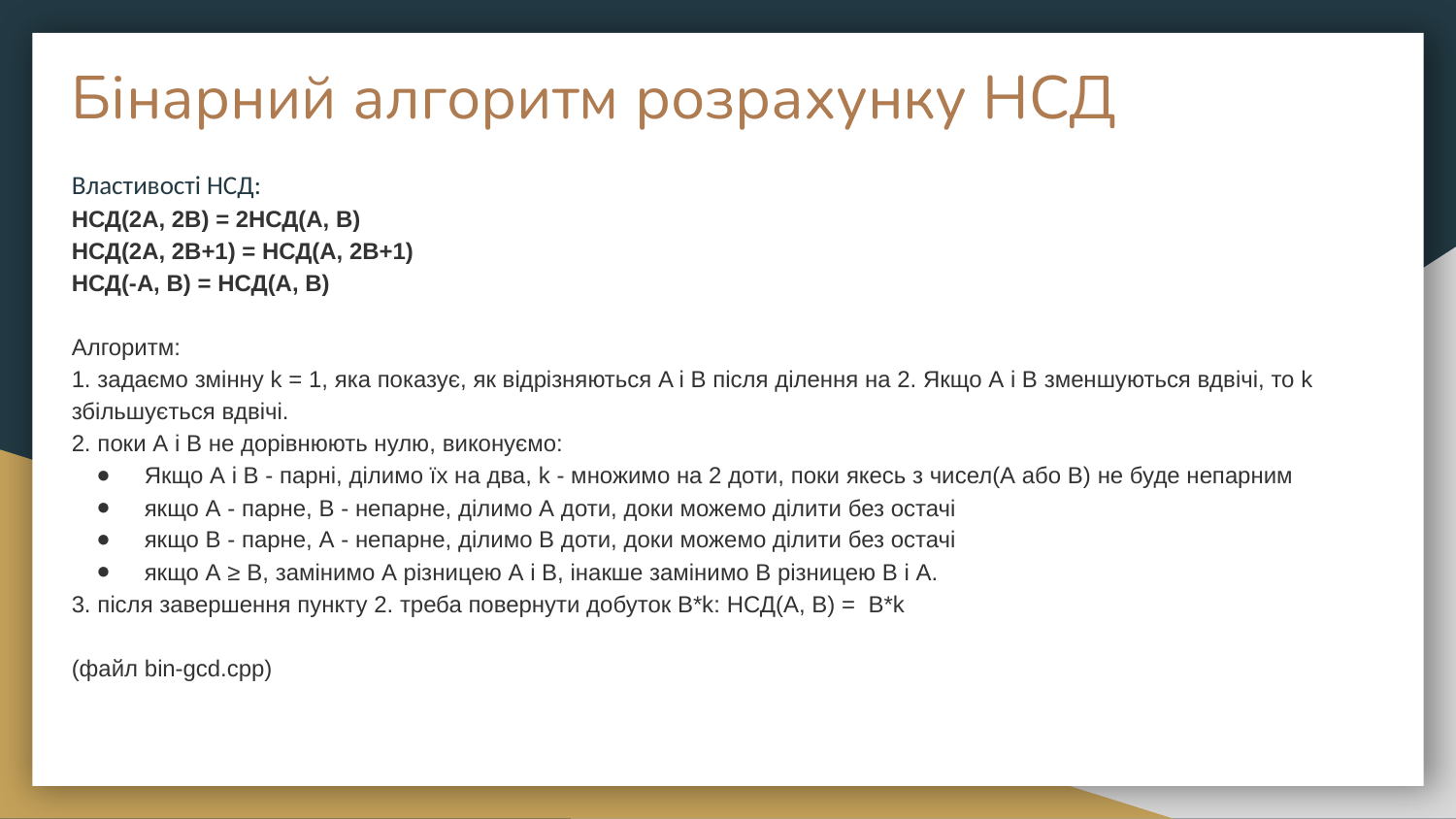

# Бінарний алгоритм розрахунку НСД
Властивості НСД:
НСД(2A, 2B) = 2НСД(A, B)
НСД(2A, 2B+1) = НСД(A, 2B+1)
НСД(-A, B) = НСД(A, B)

Алгоритм:
1. задаємо змінну k = 1, яка показує, як відрізняються A i B після ділення на 2. Якщо А і В зменшуються вдвічі, то k збільшується вдвічі.
2. поки А і В не дорівнюють нулю, виконуємо:
Якщо А і В - парні, ділимо їх на два, k - множимо на 2 доти, поки якесь з чисел(А або В) не буде непарним
якщо А - парне, В - непарне, ділимо А доти, доки можемо ділити без остачі
якщо В - парне, А - непарне, ділимо В доти, доки можемо ділити без остачі
якщо А ≥ В, замінимо А різницею А і В, інакше замінимо В різницею В і А.
3. після завершення пункту 2. треба повернути добуток В*k: НСД(А, В) =  В*k

(файл bin-gcd.cpp)